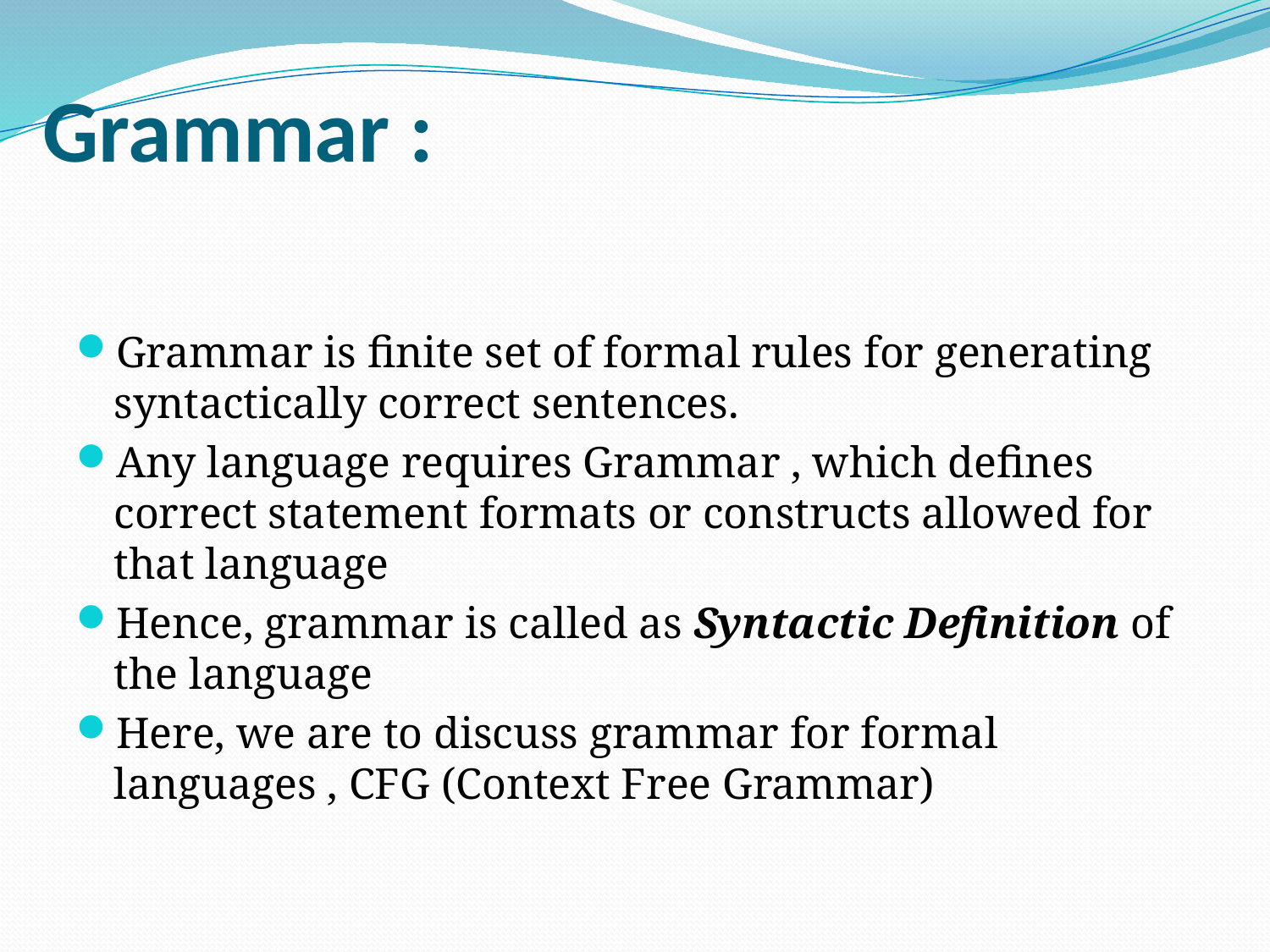

# Grammar :

Grammar is finite set of formal rules for generating syntactically correct sentences.
Any language requires Grammar , which defines correct statement formats or constructs allowed for that language
Hence, grammar is called as Syntactic Definition of the language
Here, we are to discuss grammar for formal languages , CFG (Context Free Grammar)